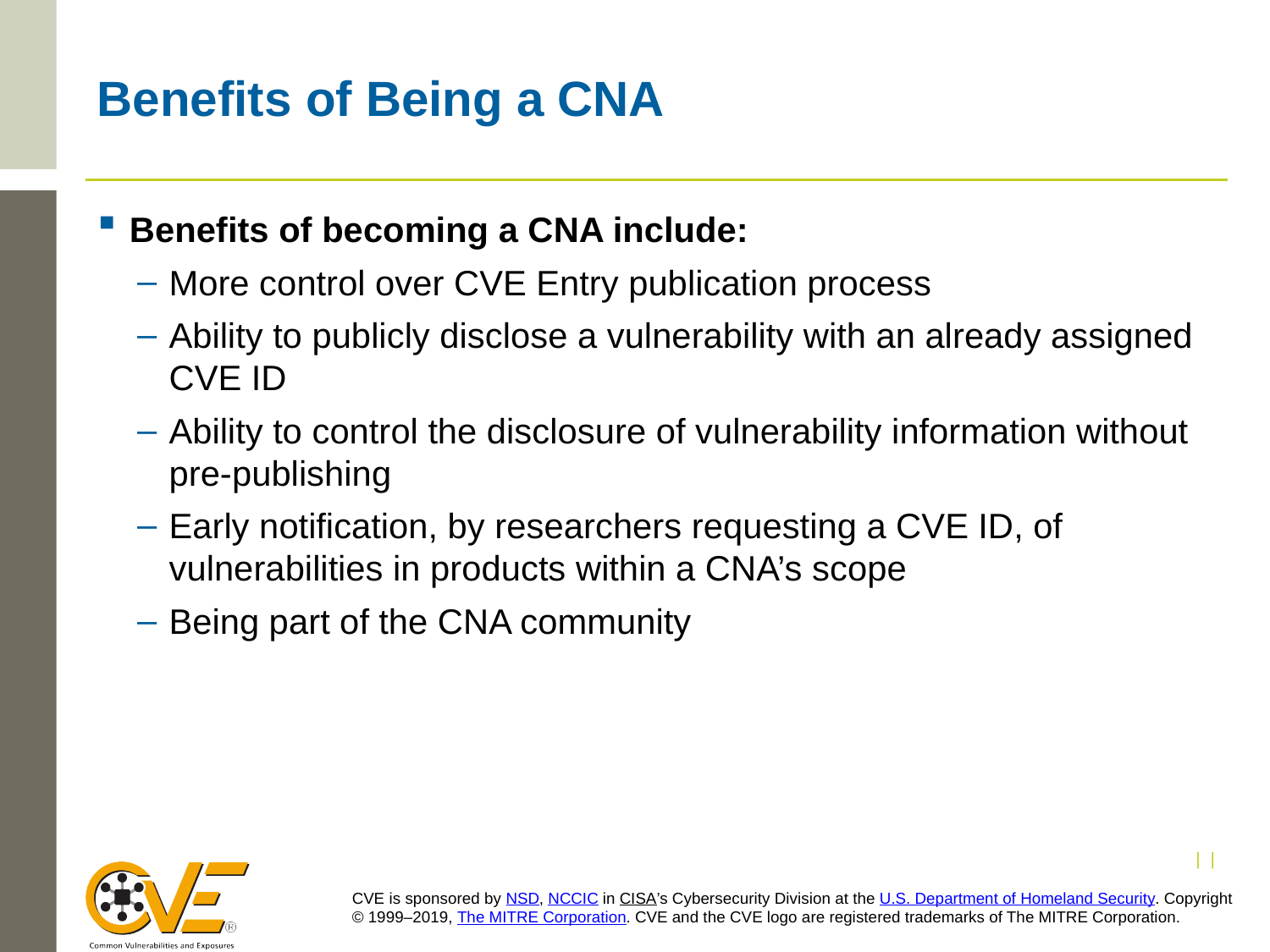

# Benefits of Being a CNA
Benefits of becoming a CNA include:
More control over CVE Entry publication process
Ability to publicly disclose a vulnerability with an already assigned CVE ID
Ability to control the disclosure of vulnerability information without pre-publishing
Early notification, by researchers requesting a CVE ID, of vulnerabilities in products within a CNA’s scope
Being part of the CNA community
|  |